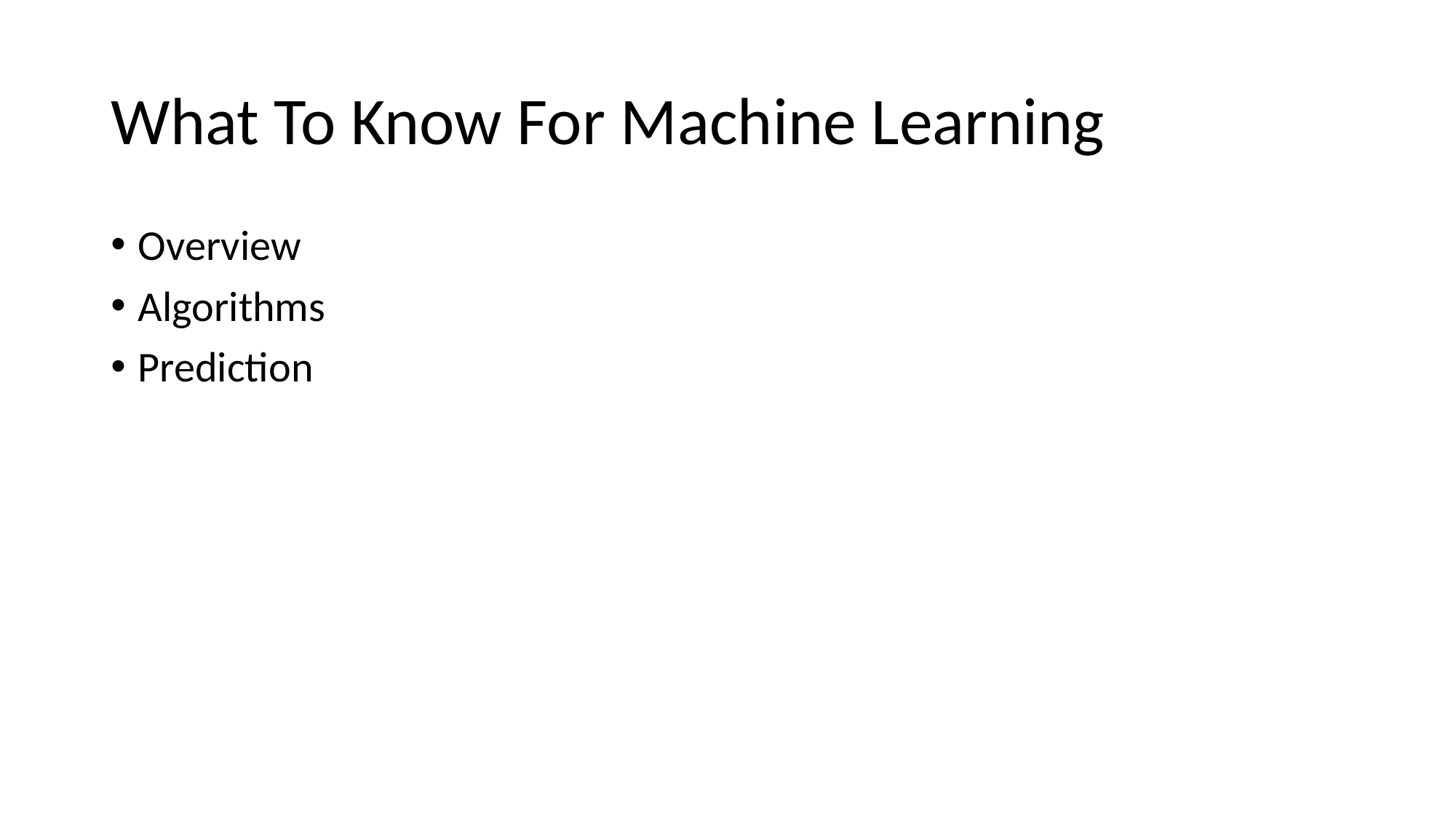

# What To Know For Machine Learning
Overview
Algorithms
Prediction